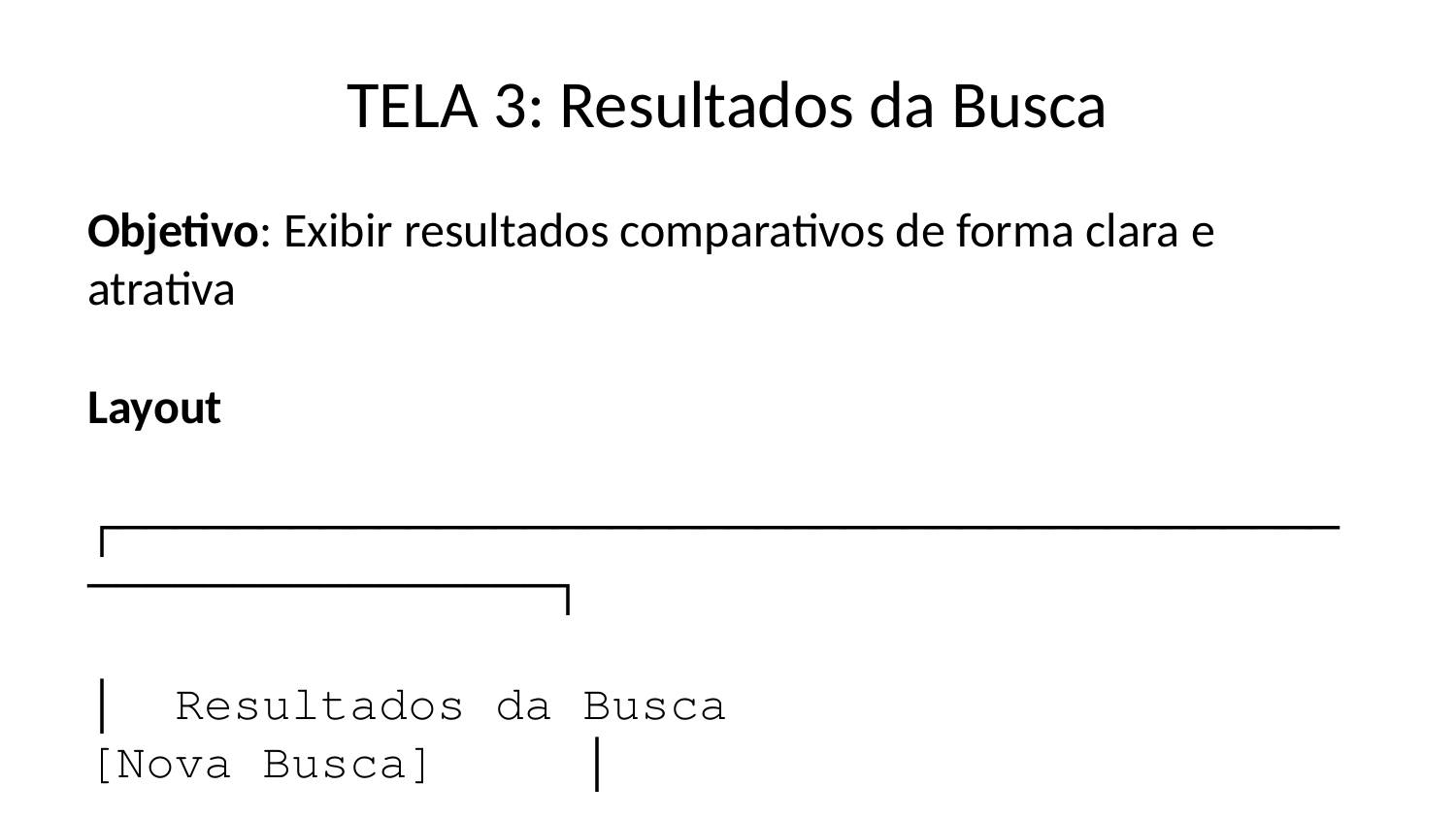

# TELA 3: Resultados da Busca
Objetivo: Exibir resultados comparativos de forma clara e atrativa
Layout
┌──────────────────────────────────────────────────────────┐
│  Resultados da Busca                    [Nova Busca]     │
│  Encontramos 12 opções para você                         │
│                                                           │
│  ┌────────────────────────────────────────────────────┐ │
│  │ FLIGHT CARD 1                                       │ │
│  │ ┌──────────────────────────────────────┐           │ │
│  │ │ 🔴 GOL                       📉 -45%  │           │ │
│  │ │ Direto                                │           │ │
│  │ └──────────────────────────────────────┘           │ │
│  │                                                     │ │
│  │  GRU        ✈️ ─────────────►        GIG          │ │
│  │  08:30                                 09:45        │ │
│  │           ⏱️ Duração: 1h 15min                     │ │
│  │                                                     │ │
│  │  ┌──────────────┐  ┌──────────────┐               │ │
│  │  │ 💰 Milhas   │  │ 💳 Dinheiro  │               │ │
│  │  │ 15.000      │  │ R$ 450,00    │               │ │
│  │  │ + taxas     │  │ Economia:    │               │ │
│  │  │             │  │ R$ 120,00    │               │ │
│  │  └──────────────┘  └──────────────┘               │ │
│  │                                                     │ │
│  │        [Selecionar Voo →]                          │ │
│  │                                                     │ │
│  │  ⭐ Melhor Oferta (badge no canto)                 │ │
│  └────────────────────────────────────────────────────┘ │
│                                                           │
│  ┌────────────────────────────────────────────────────┐ │
│  │ FLIGHT CARD 2                                       │ │
│  │ [Similar ao Card 1]                                 │ │
│  └────────────────────────────────────────────────────┘ │
│                                                           │
│  [Carregar mais resultados]                              │
└──────────────────────────────────────────────────────────┘
Elementos Visuais
Header de Resultados:
Título bold com contador
Botão “Nova Busca” alinhado à direita
Flight Card:
Card com hover effect (elevação de sombra)
Header com logo da companhia (colorido)
Badge de economia em verde (-X%)
Linha do tempo visual da rota com ícone de avião
Dois painéis lado a lado: Milhas vs Dinheiro
Diferenciação visual (milhas com ícone dourado)
Botão CTA com gradiente e ícone de seta
Badge “Melhor Oferta” para economias > 30%
Cores das Companhias:
GOL: Laranja (#FF6B00)
Azul: Azul (#0066CC)
LATAM: Vermelho (#DC0032)
Avianca: Vermelho (#DC143C)
Animações:
Fade-in ao carregar
Hover: scale 1.02 + sombra aumentada
Botão: translate da seta no hover
Estado Vazio
┌──────────────────────────────────────────┐
│                                          │
│            ✈️ (ícone grande)            │
│                                          │
│      Nenhuma busca realizada             │
│                                          │
│  Faça uma busca para ver os resultados   │
│                                          │
│         [🔍 Fazer Busca]                 │
│                                          │
└──────────────────────────────────────────┘